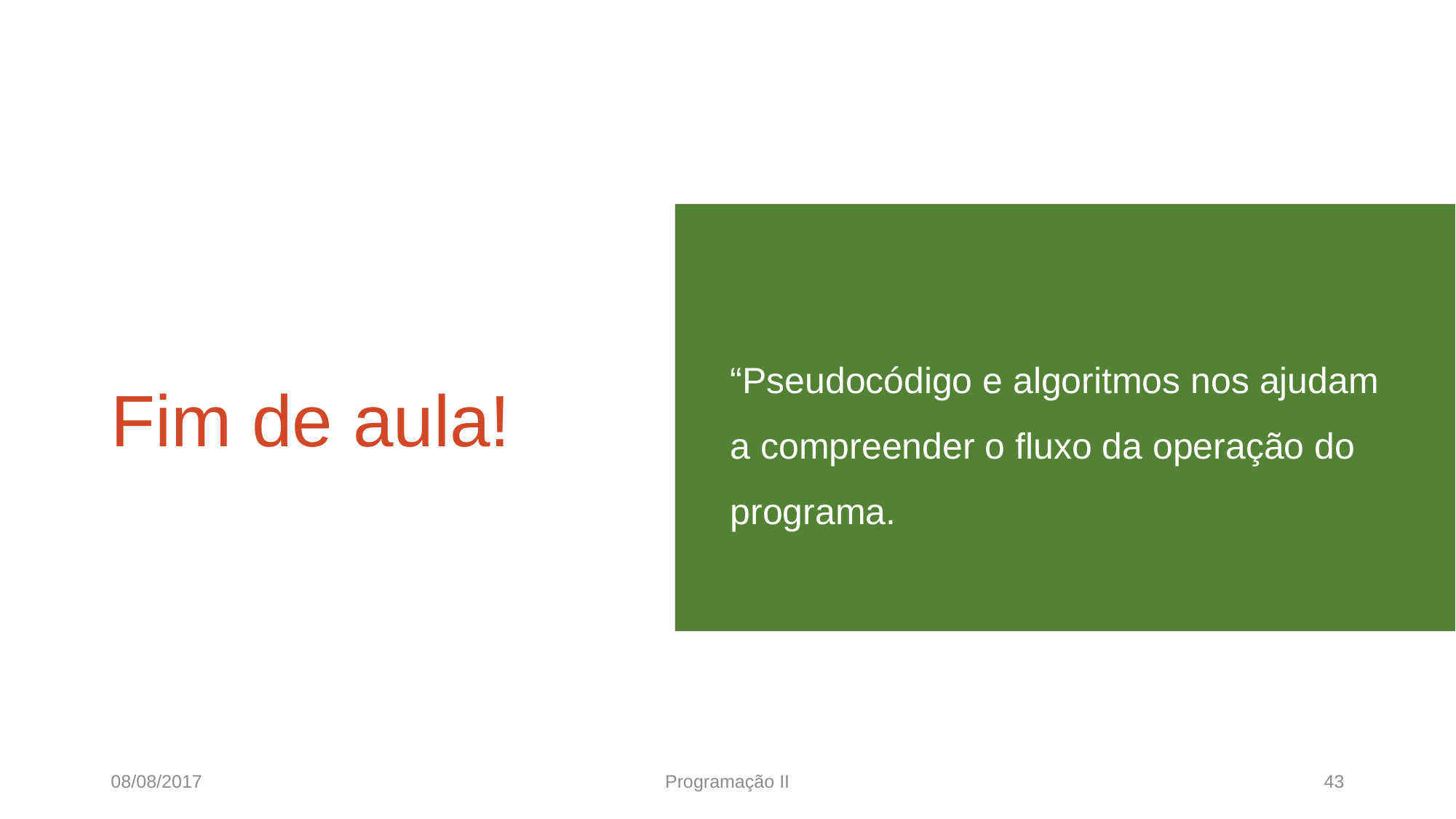

“Pseudocódigo e algoritmos nos ajudam a compreender o fluxo da operação do programa.
# Fim de aula!
08/08/2017
Programação II
43